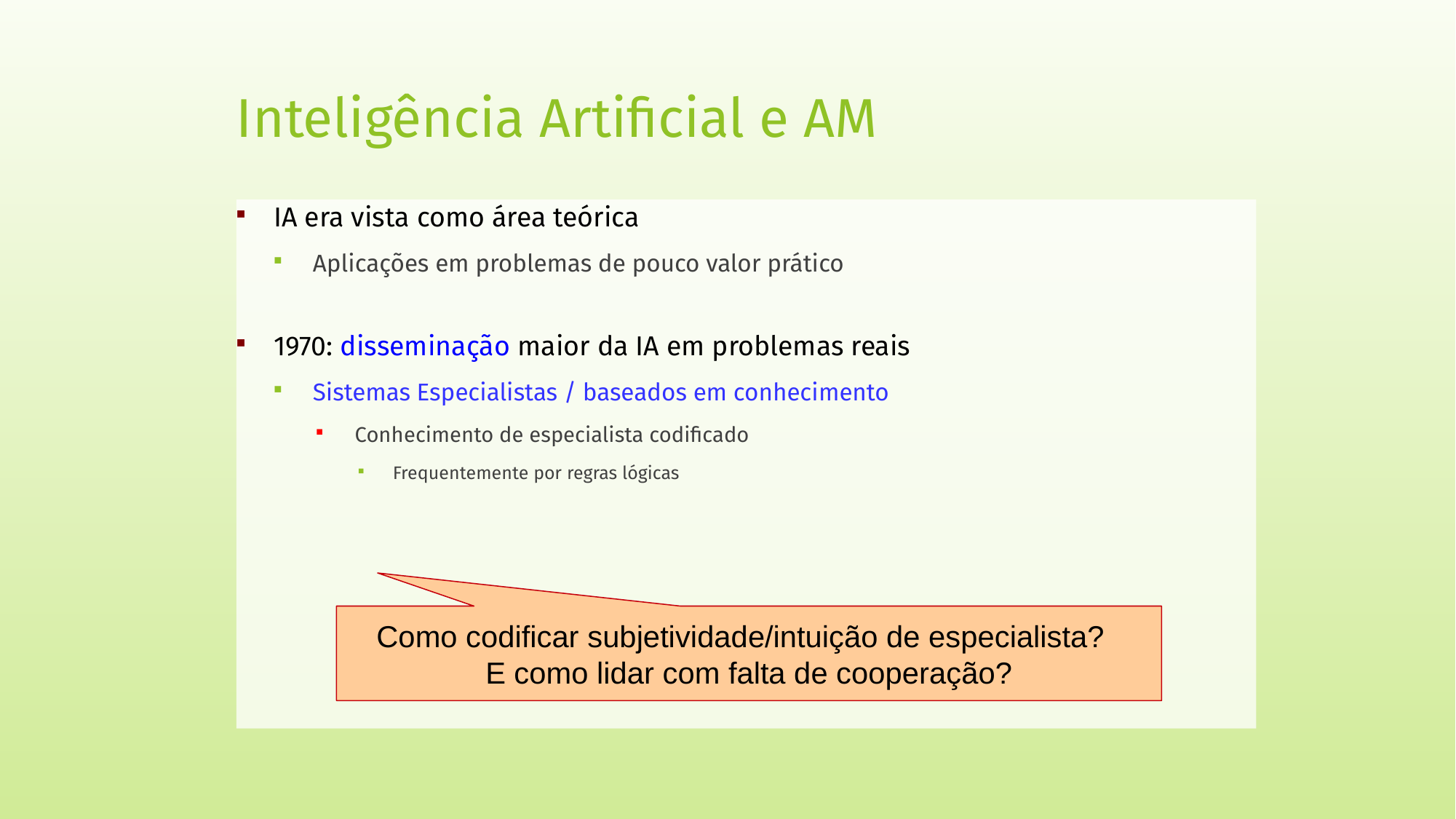

Inteligência Artificial e AM
IA era vista como área teórica
Aplicações em problemas de pouco valor prático

1970: disseminação maior da IA em problemas reais
Sistemas Especialistas / baseados em conhecimento
Conhecimento de especialista codificado
Frequentemente por regras lógicas
Como codificar subjetividade/intuição de especialista?
E como lidar com falta de cooperação?